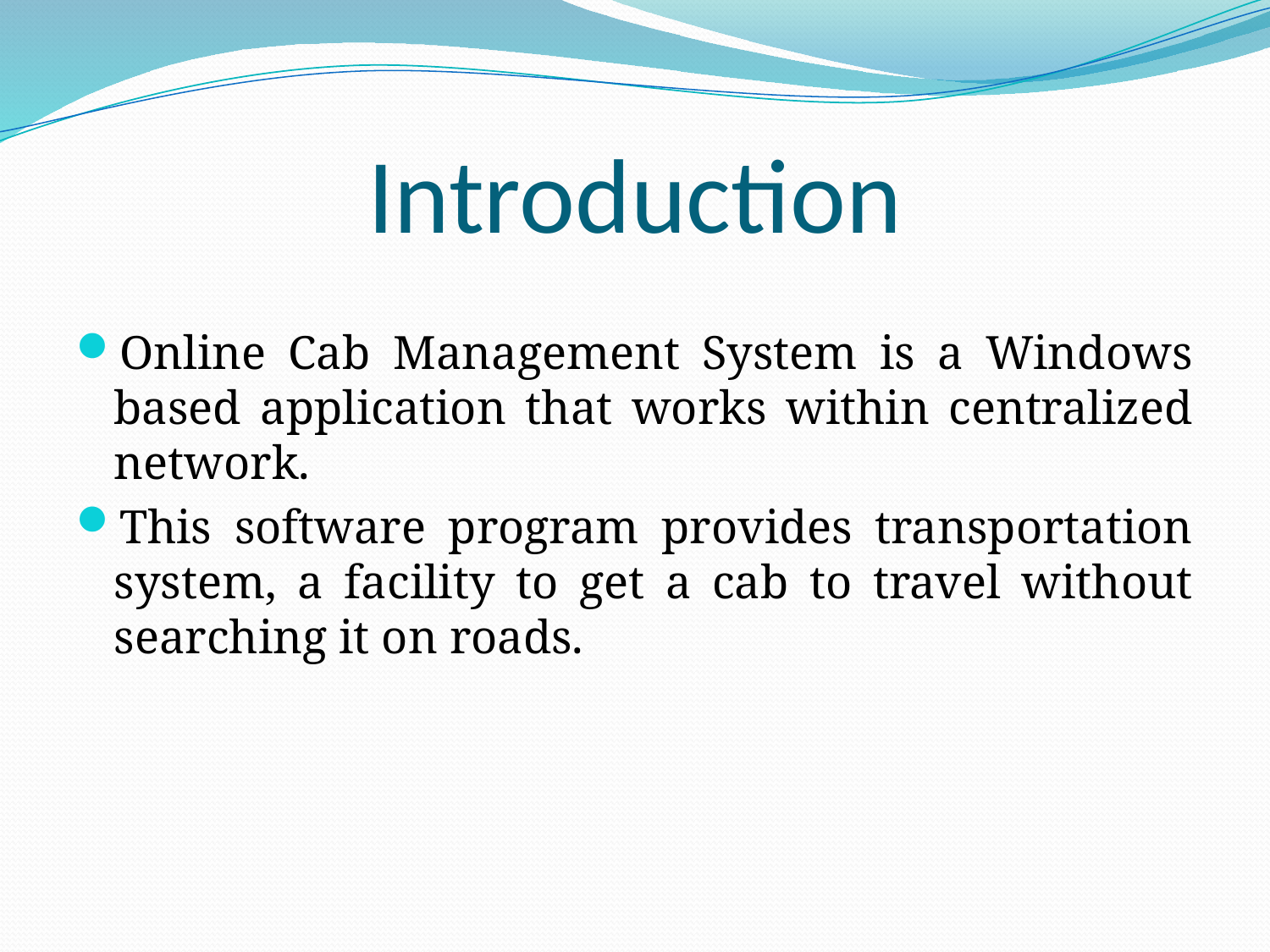

# Introduction
Online Cab Management System is a Windows based application that works within centralized network.
This software program provides transportation system, a facility to get a cab to travel without searching it on roads.